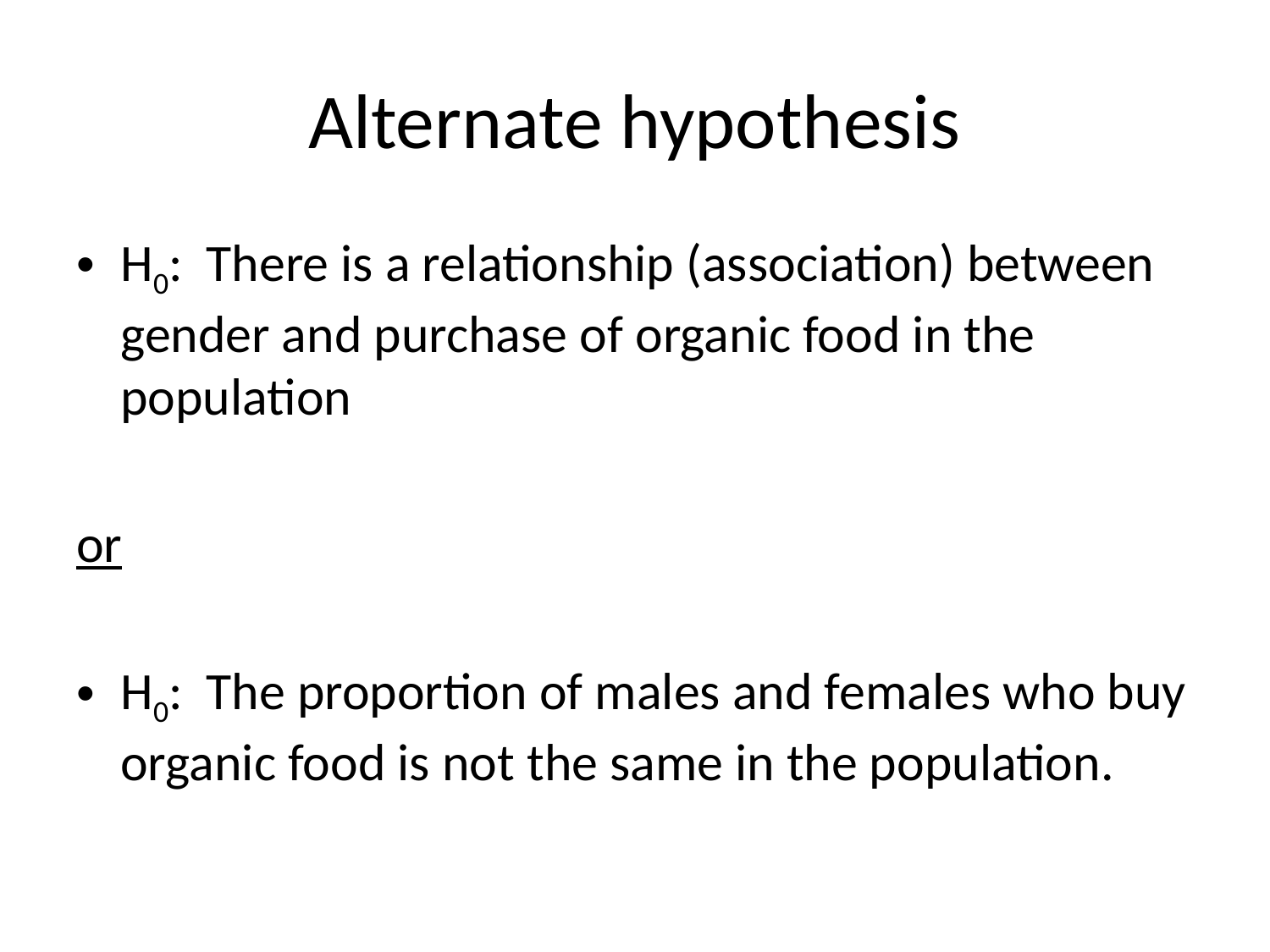

# Alternate hypothesis
H0:  There is a relationship (association) between gender and purchase of organic food in the population

or

H0:  The proportion of males and females who buy organic food is not the same in the population.